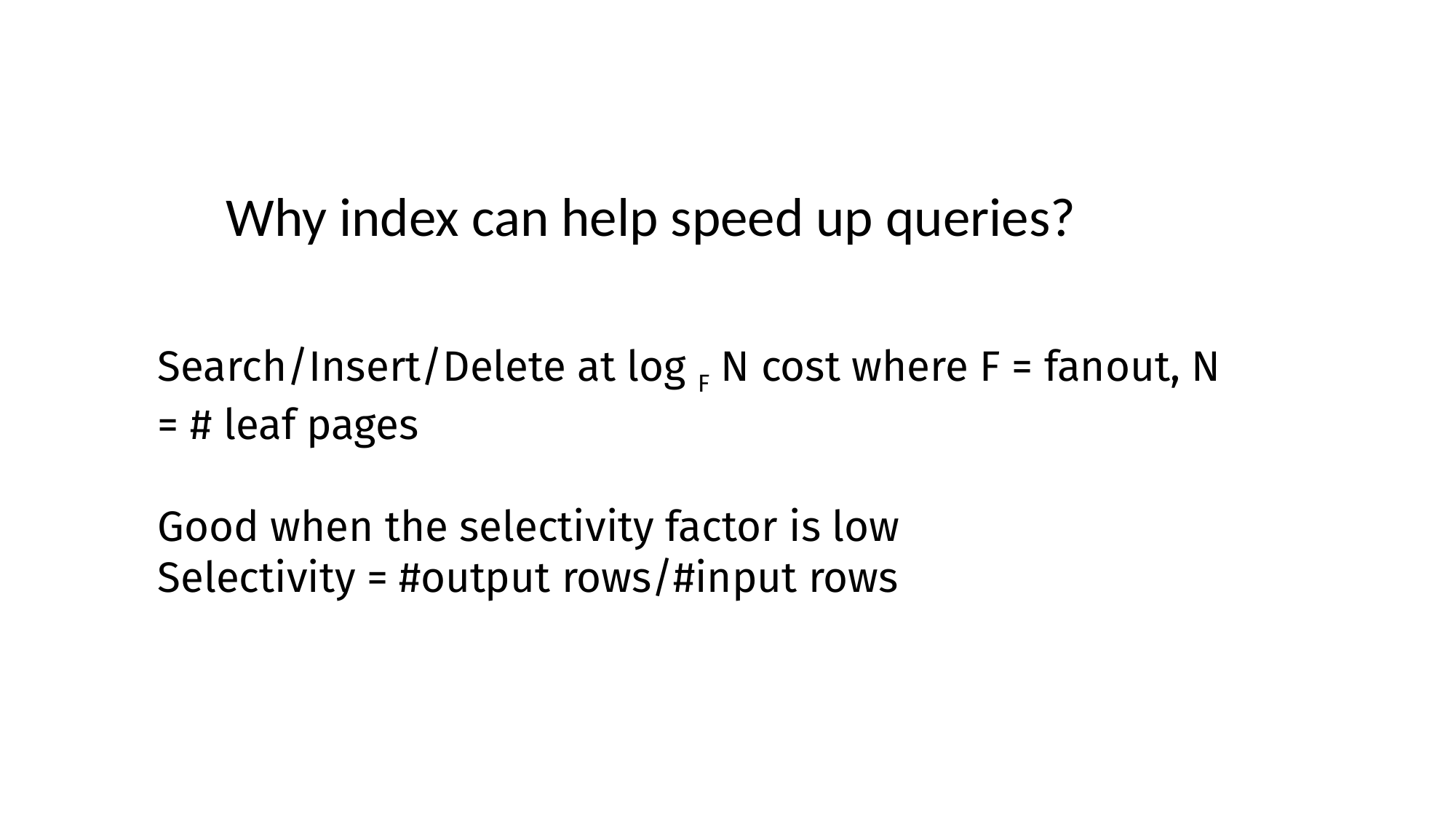

Why index can help speed up queries?
Search/Insert/Delete at log F N cost where F = fanout, N = # leaf pages

Good when the selectivity factor is low
Selectivity = #output rows/#input rows